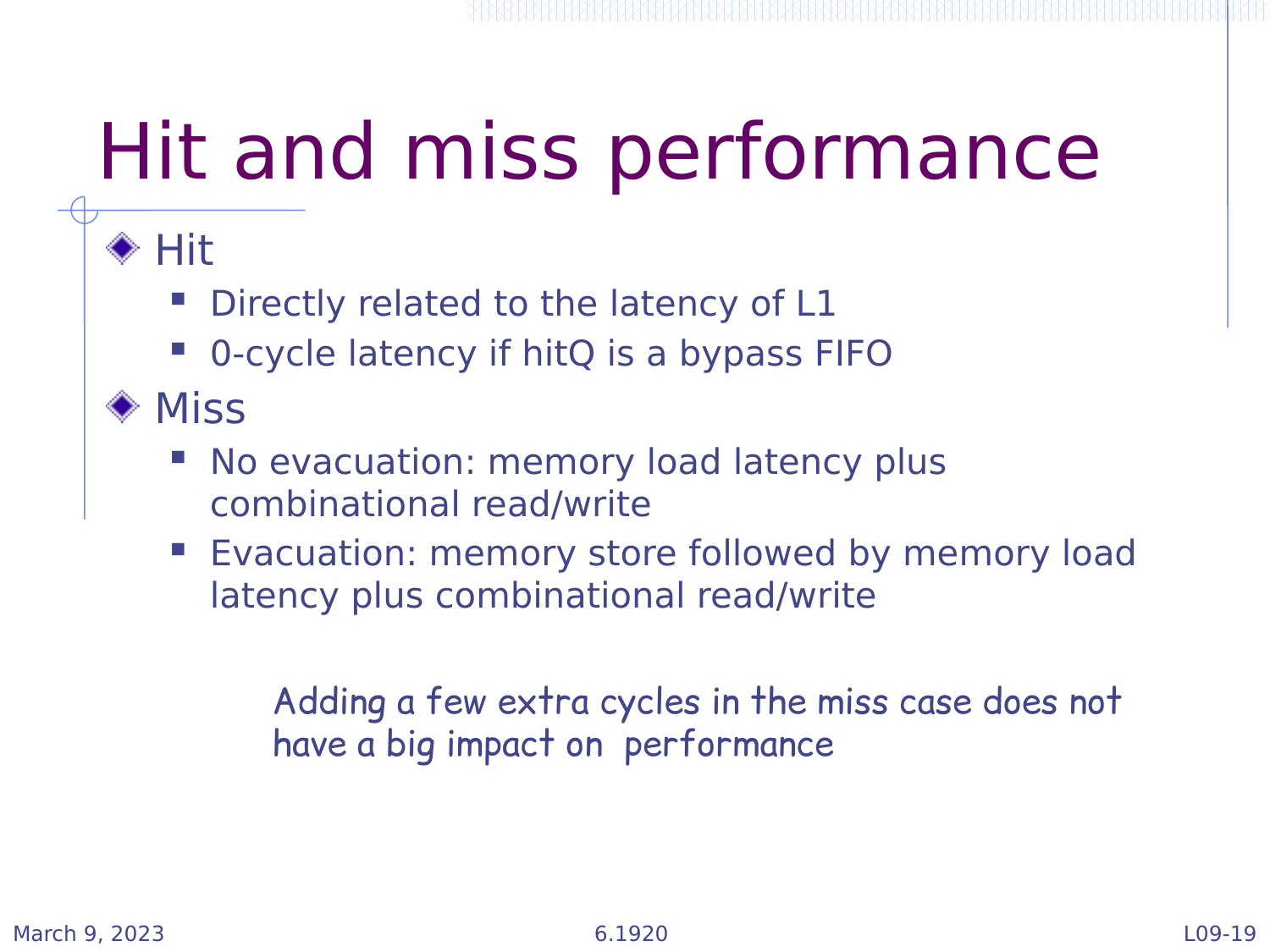

# Hit and miss performance
Hit
Directly related to the latency of L1
0-cycle latency if hitQ is a bypass FIFO
Miss
No evacuation: memory load latency plus combinational read/write
Evacuation: memory store followed by memory load latency plus combinational read/write

Adding a few extra cycles in the miss case does not have a big impact on  performance
March 9, 2023
6.1920
L09-19